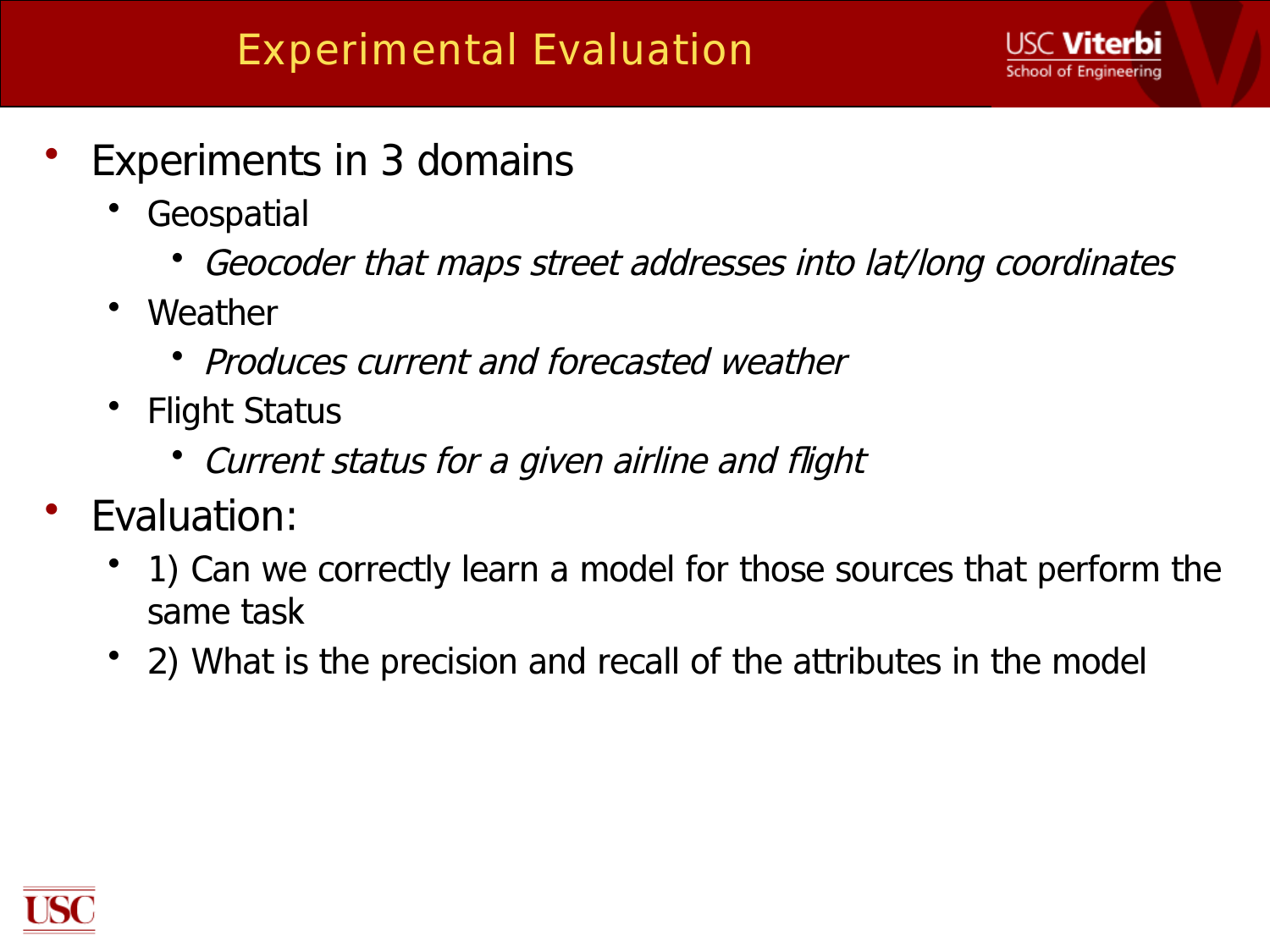

# Experimental Evaluation
Experiments in 3 domains
Geospatial
Geocoder that maps street addresses into lat/long coordinates
Weather
Produces current and forecasted weather
Flight Status
Current status for a given airline and flight
Evaluation:
1) Can we correctly learn a model for those sources that perform the same task
2) What is the precision and recall of the attributes in the model